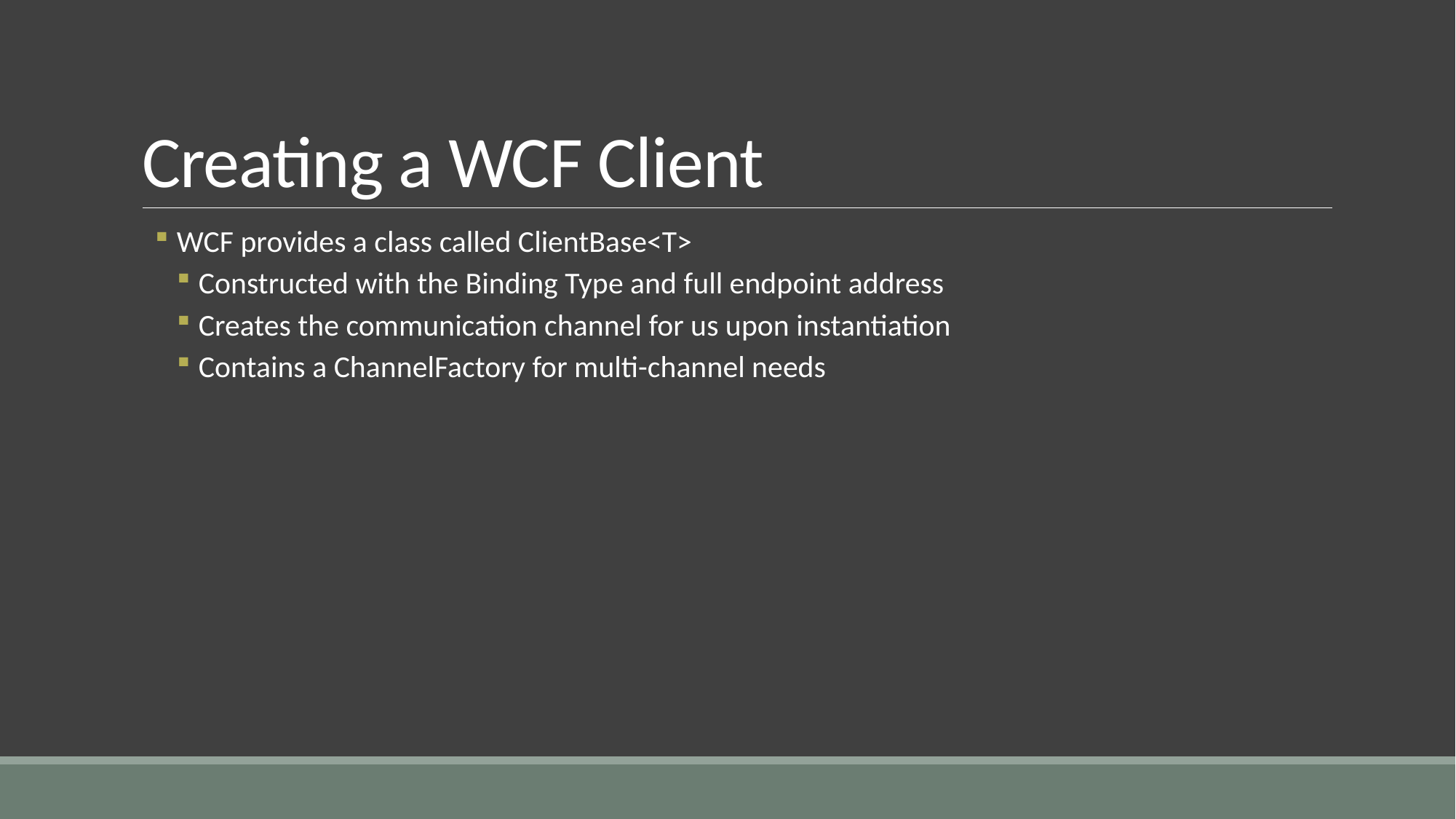

# Creating a WCF Client
WCF provides a class called ClientBase<T>
Constructed with the Binding Type and full endpoint address
Creates the communication channel for us upon instantiation
Contains a ChannelFactory for multi-channel needs